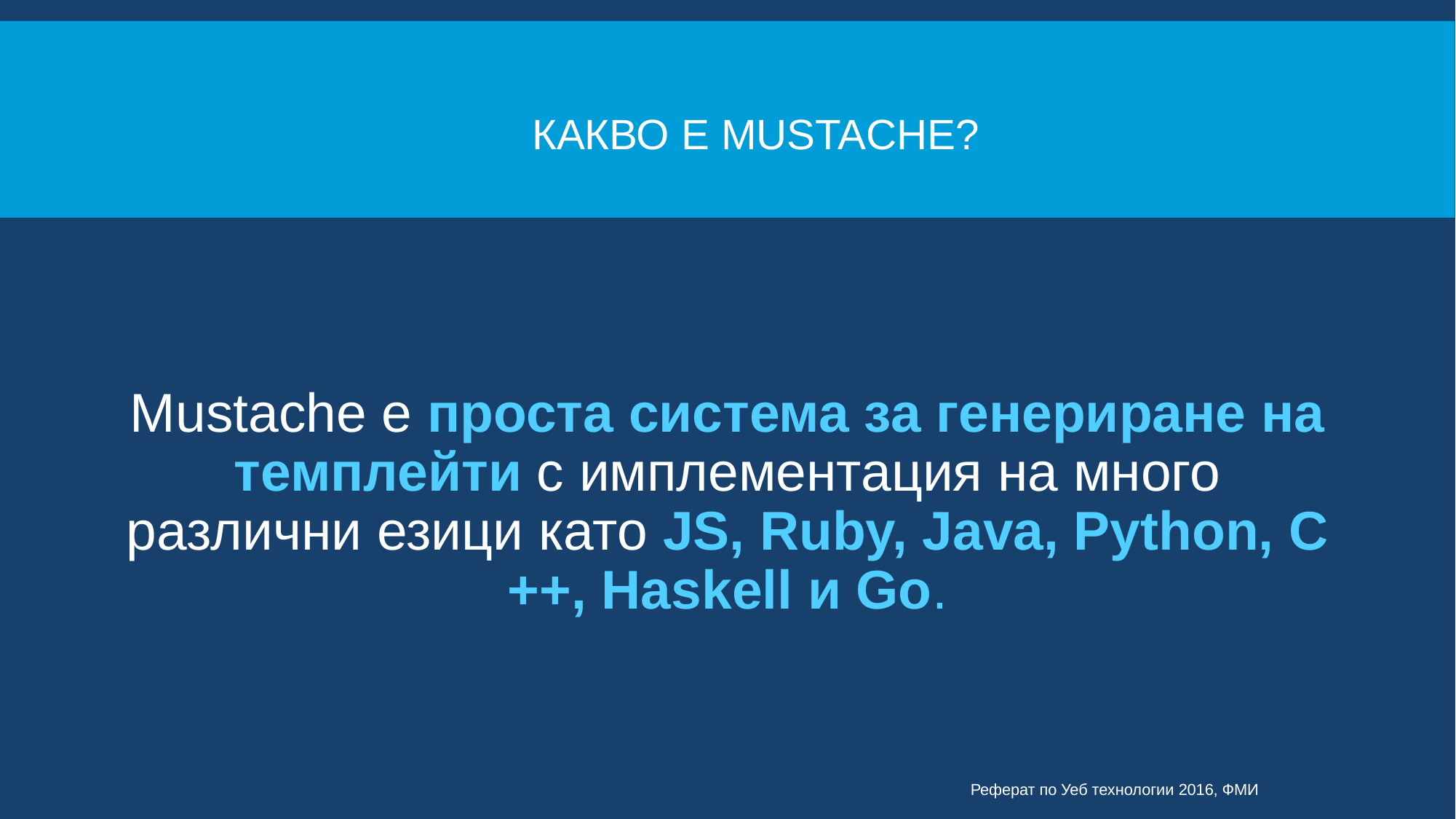

# Какво е mustache?
Mustache е проста система за генериране на темплейти с имплементация на много различни езици като JS, Ruby, Java, Python, C ++, Haskell и Go.
Реферат по Уеб технологии 2016, ФМИ